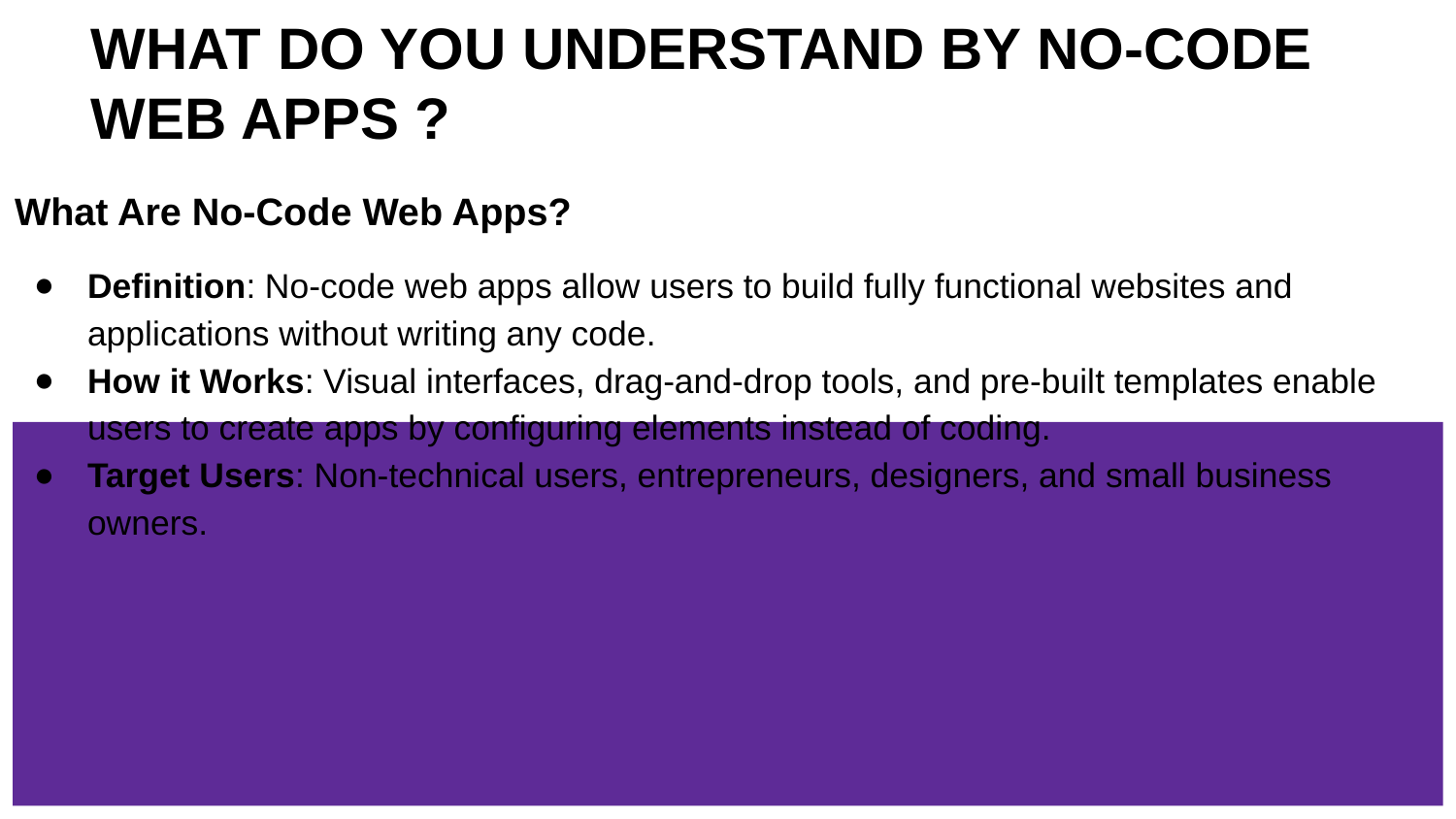

# WHAT DO YOU UNDERSTAND BY NO-CODE WEB APPS ?
What Are No-Code Web Apps?
Definition: No-code web apps allow users to build fully functional websites and applications without writing any code.
How it Works: Visual interfaces, drag-and-drop tools, and pre-built templates enable users to create apps by configuring elements instead of coding.
Target Users: Non-technical users, entrepreneurs, designers, and small business owners.